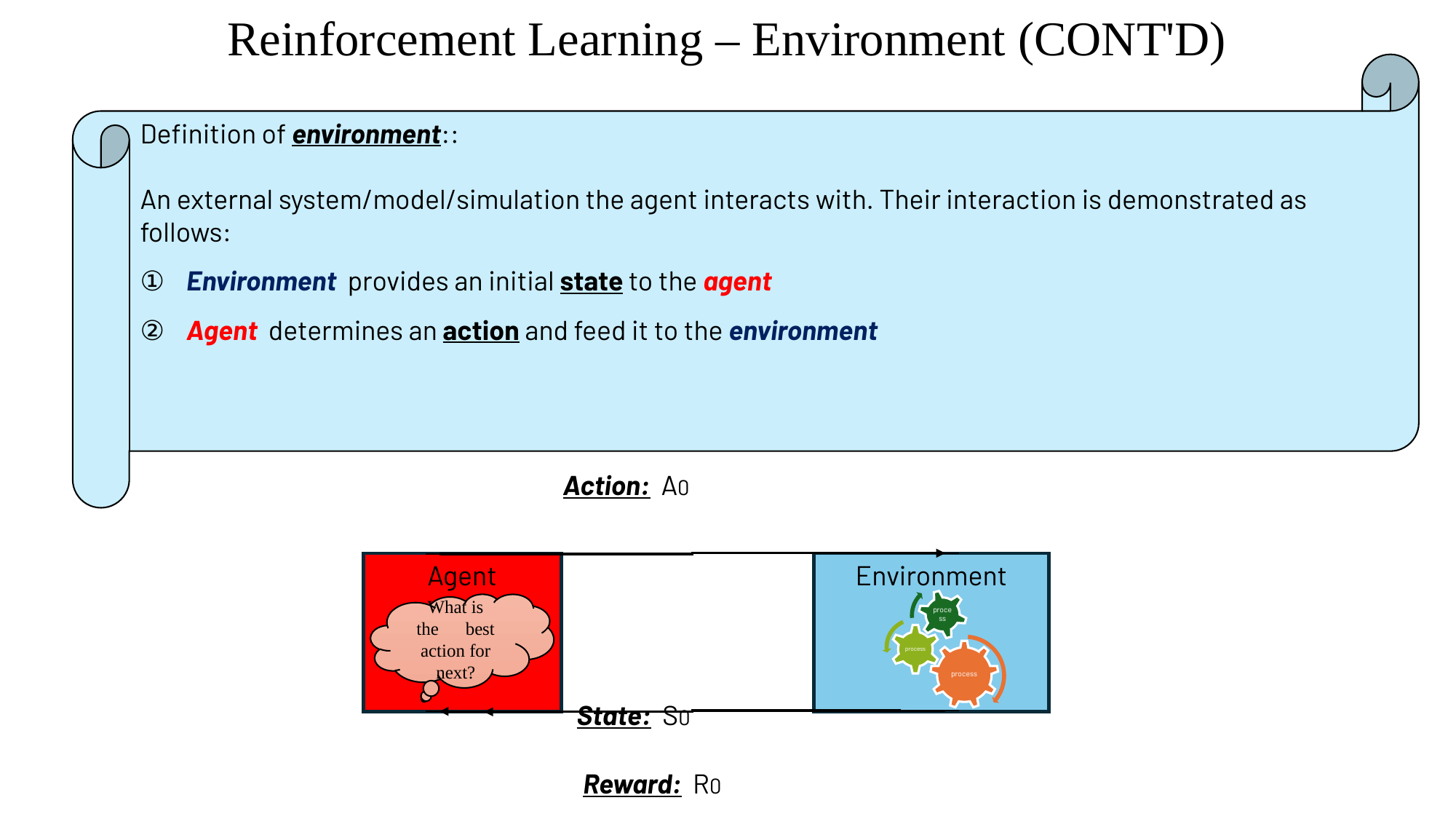

# Reinforcement Learning – Environment (CONT'D)
Definition of environment::

An external system/model/simulation the agent interacts with. Their interaction is demonstrated as follows:
 Environment  provides an initial state to the agent
 Agent  determines an action and feed it to the environment

Action:  A0
Agent

Environment

process
process
process
What is the　best action for next?
State:  S0

Reward:  R0